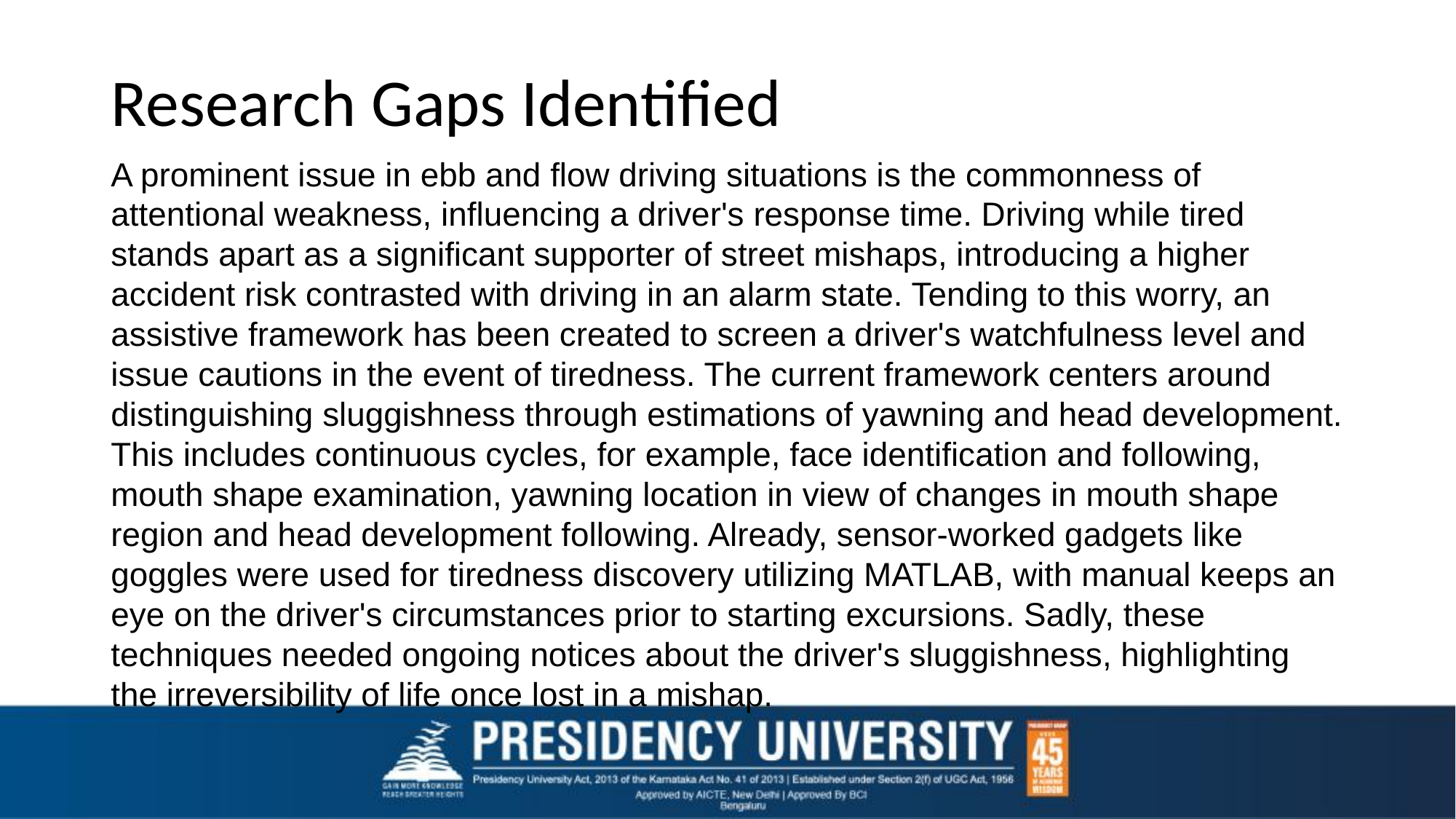

# Research Gaps Identified
A prominent issue in ebb and flow driving situations is the commonness of attentional weakness, influencing a driver's response time. Driving while tired stands apart as a significant supporter of street mishaps, introducing a higher accident risk contrasted with driving in an alarm state. Tending to this worry, an assistive framework has been created to screen a driver's watchfulness level and issue cautions in the event of tiredness. The current framework centers around distinguishing sluggishness through estimations of yawning and head development. This includes continuous cycles, for example, face identification and following, mouth shape examination, yawning location in view of changes in mouth shape region and head development following. Already, sensor-worked gadgets like goggles were used for tiredness discovery utilizing MATLAB, with manual keeps an eye on the driver's circumstances prior to starting excursions. Sadly, these techniques needed ongoing notices about the driver's sluggishness, highlighting the irreversibility of life once lost in a mishap.